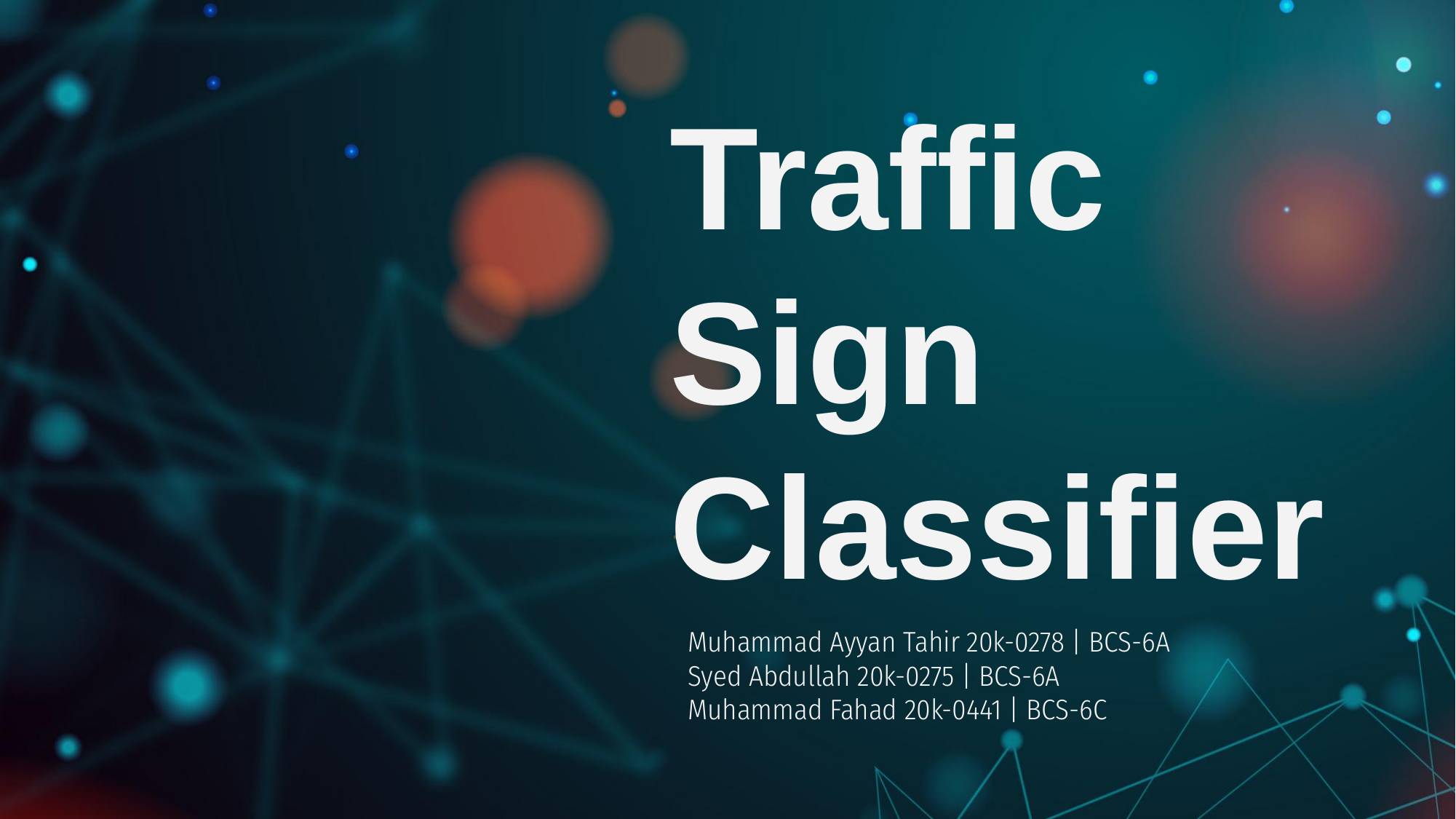

# Traffic Sign Classifier
Muhammad Ayyan Tahir 20k-0278 | BCS-6A
Syed Abdullah 20k-0275 | BCS-6A
Muhammad Fahad 20k-0441 | BCS-6C